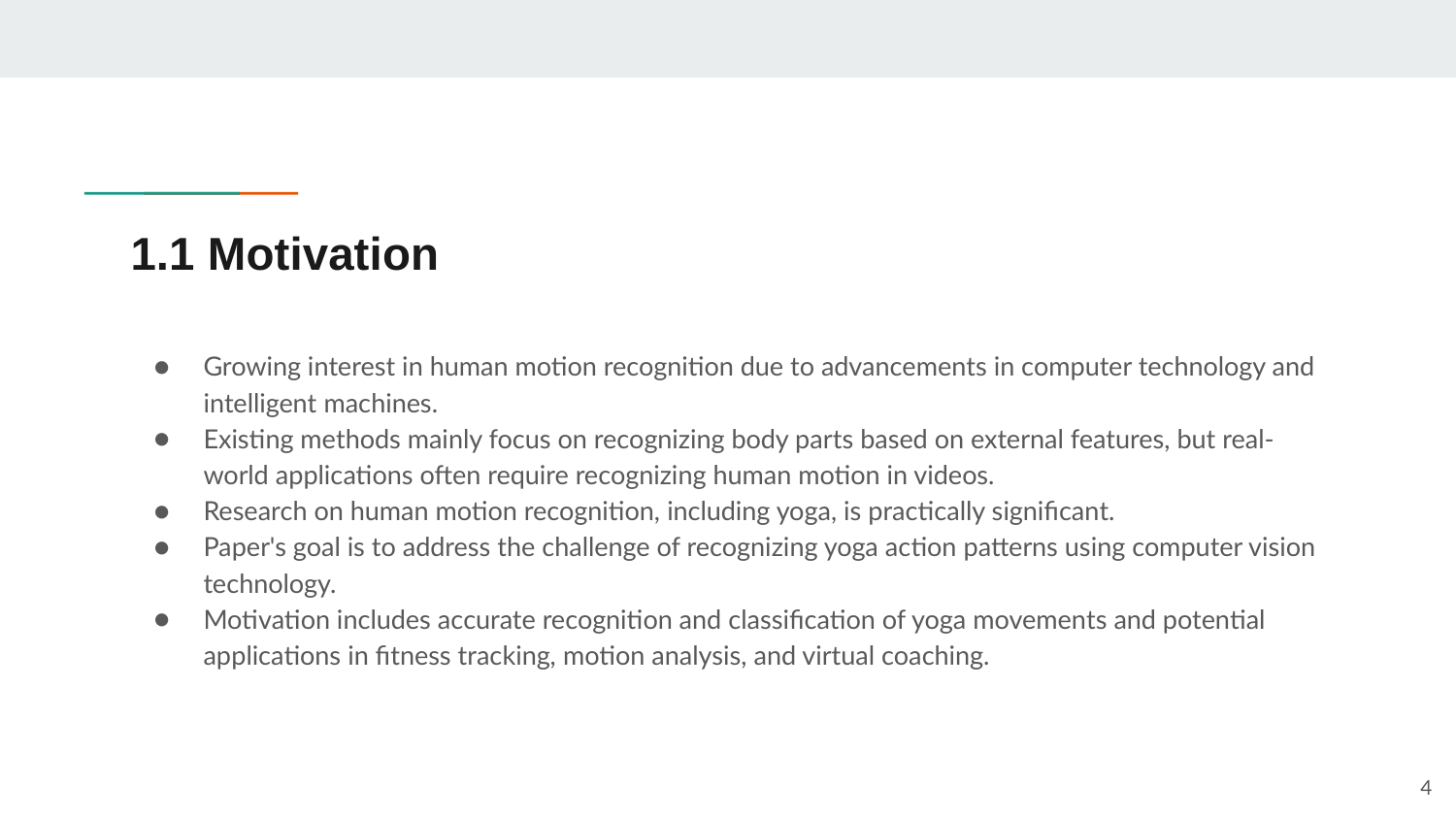

# 1.1 Motivation
Growing interest in human motion recognition due to advancements in computer technology and intelligent machines.
Existing methods mainly focus on recognizing body parts based on external features, but real-world applications often require recognizing human motion in videos.
Research on human motion recognition, including yoga, is practically significant.
Paper's goal is to address the challenge of recognizing yoga action patterns using computer vision technology.
Motivation includes accurate recognition and classification of yoga movements and potential applications in fitness tracking, motion analysis, and virtual coaching.
4